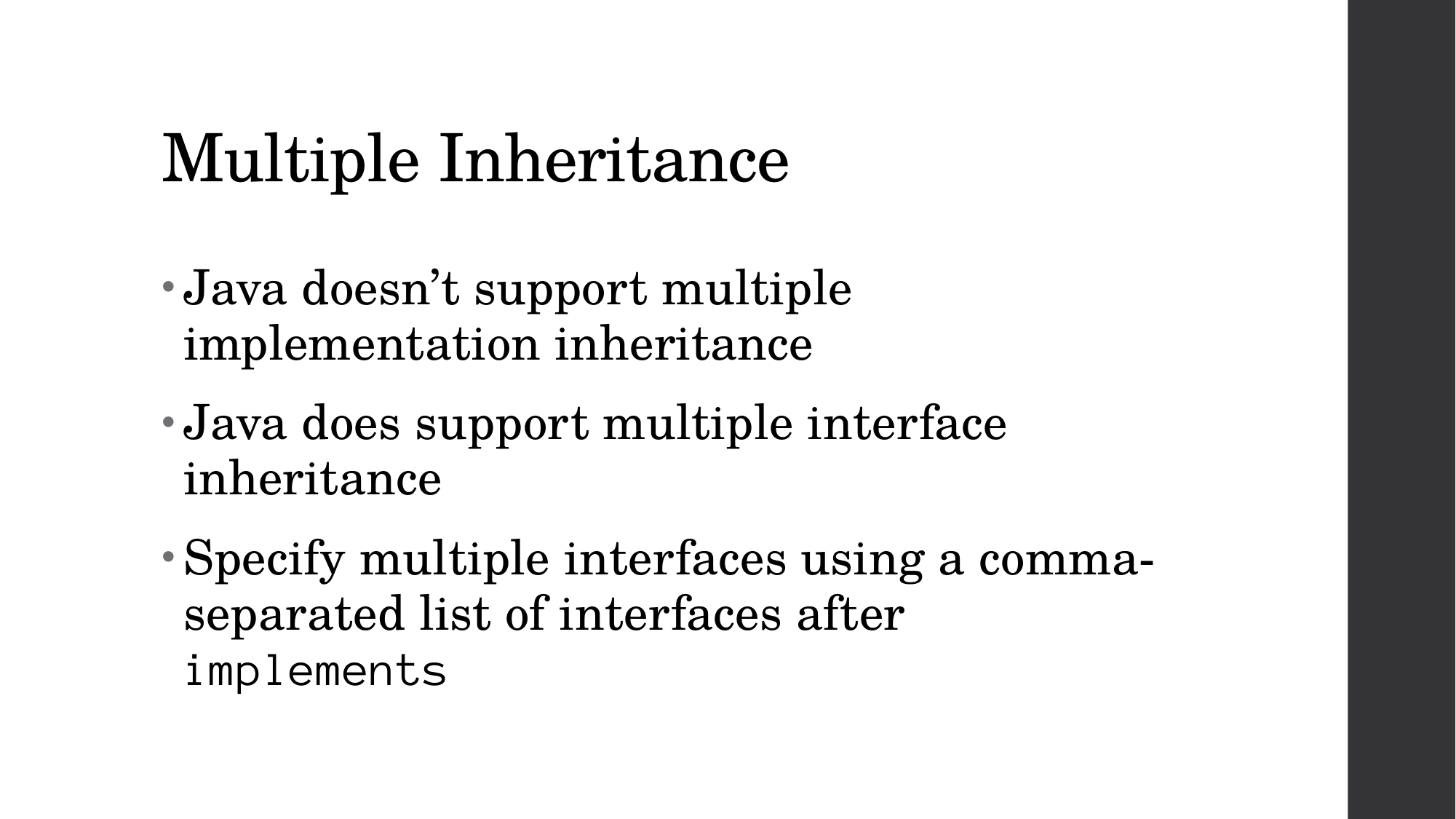

# Multiple Inheritance
Java doesn’t support multiple implementation inheritance
Java does support multiple interface inheritance
Specify multiple interfaces using a comma-separated list of interfaces after implements